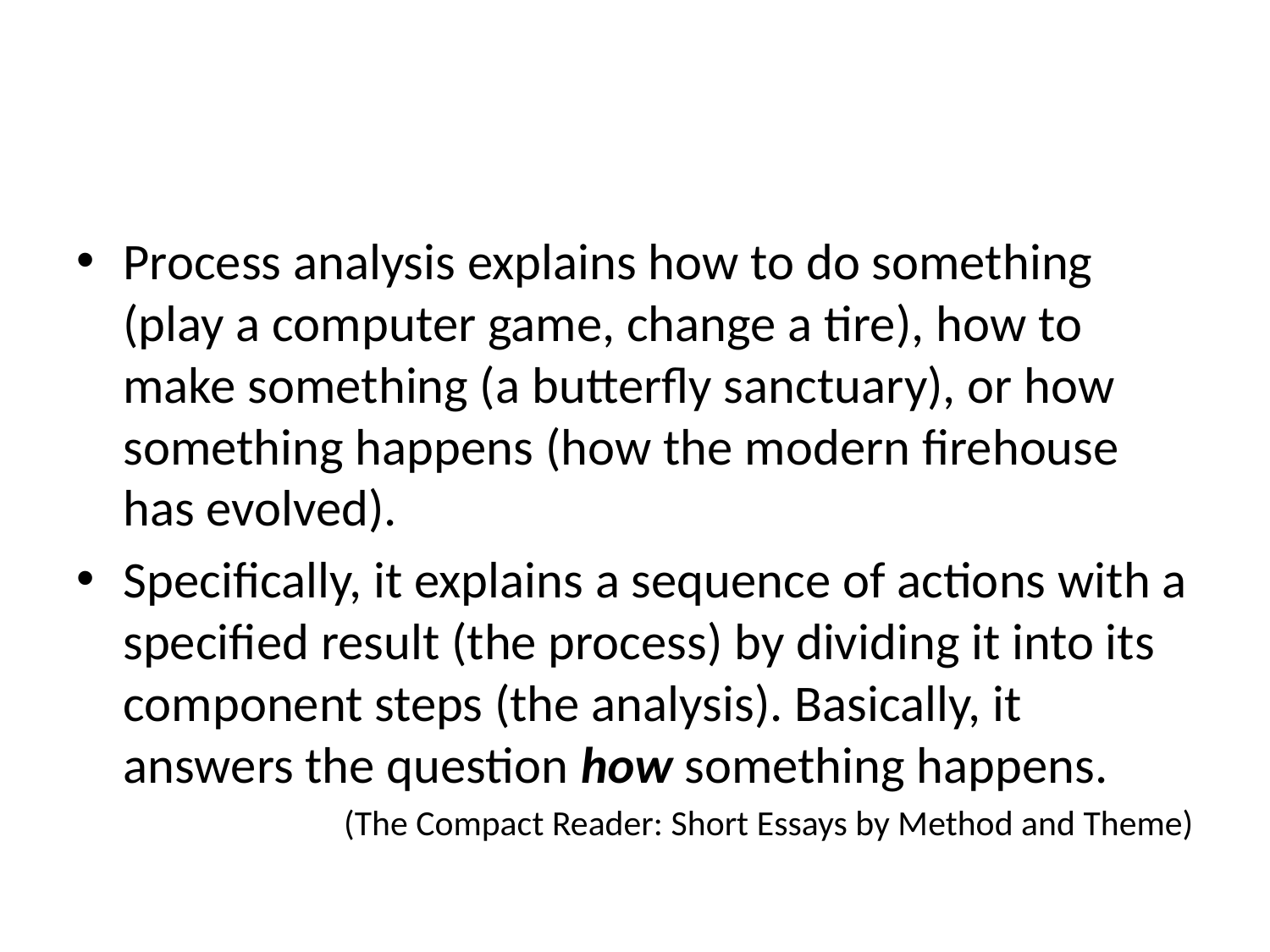

#
Process analysis explains how to do something (play a computer game, change a tire), how to make something (a butterfly sanctuary), or how something happens (how the modern firehouse has evolved).
Specifically, it explains a sequence of actions with a specified result (the process) by dividing it into its component steps (the analysis). Basically, it answers the question how something happens.
(The Compact Reader: Short Essays by Method and Theme)